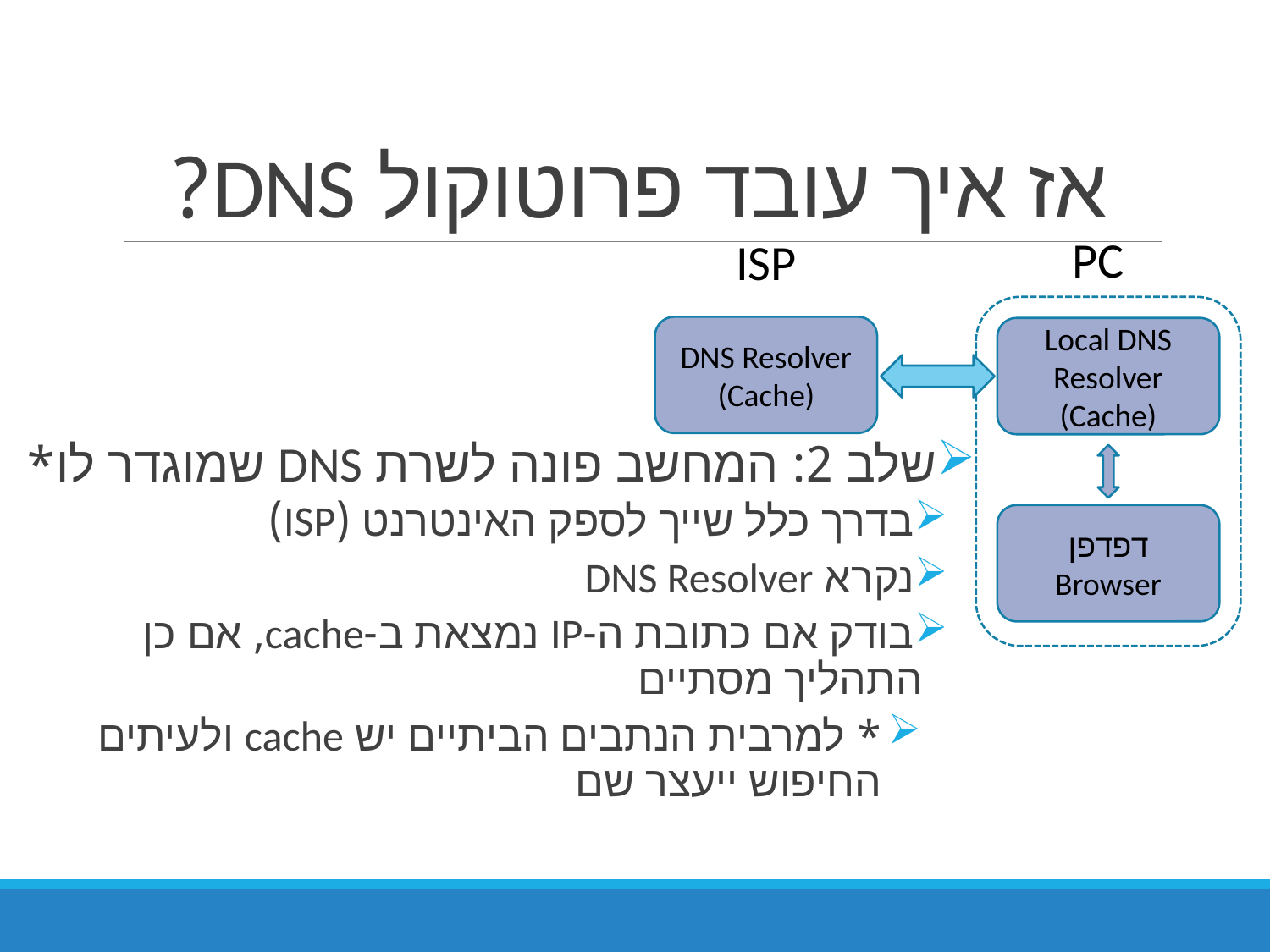

# אז איך עובד פרוטוקול DNS?
PC

Local DNS Resolver
(Cache)

דפדפן Browser
ISP
DNS Resolver
(Cache)

שלב 2: המחשב פונה לשרת DNS שמוגדר לו*
בדרך כלל שייך לספק האינטרנט (ISP)
נקרא DNS Resolver
בודק אם כתובת ה-IP נמצאת ב-cache, אם כן התהליך מסתיים
* למרבית הנתבים הביתיים יש cache ולעיתים החיפוש ייעצר שם